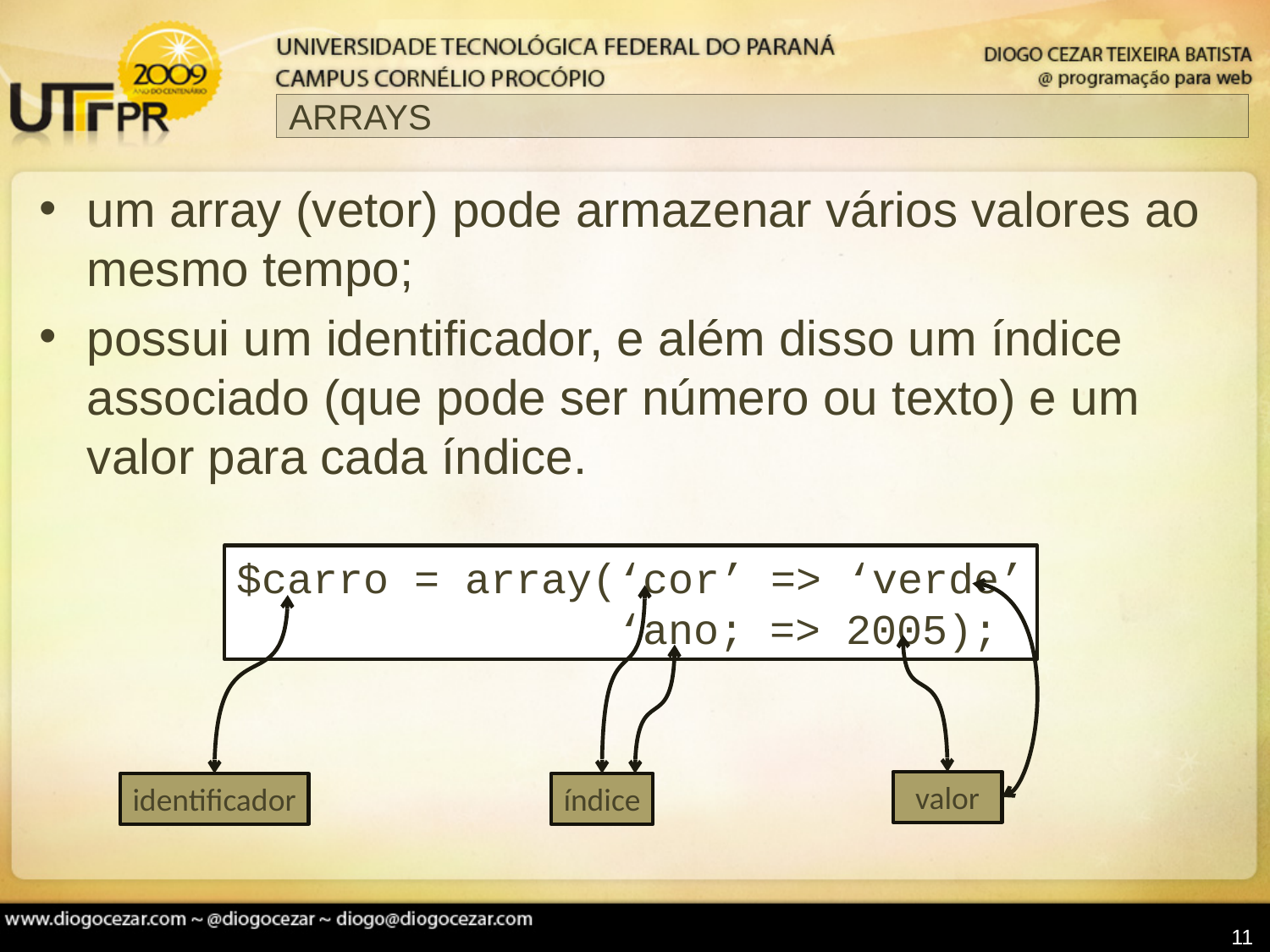

# ARRAYS
um array (vetor) pode armazenar vários valores ao mesmo tempo;
possui um identificador, e além disso um índice associado (que pode ser número ou texto) e um valor para cada índice.
$carro = array(‘cor’ => ‘verde’
               ‘ano; => 2005);
valor
identificador
índice
11